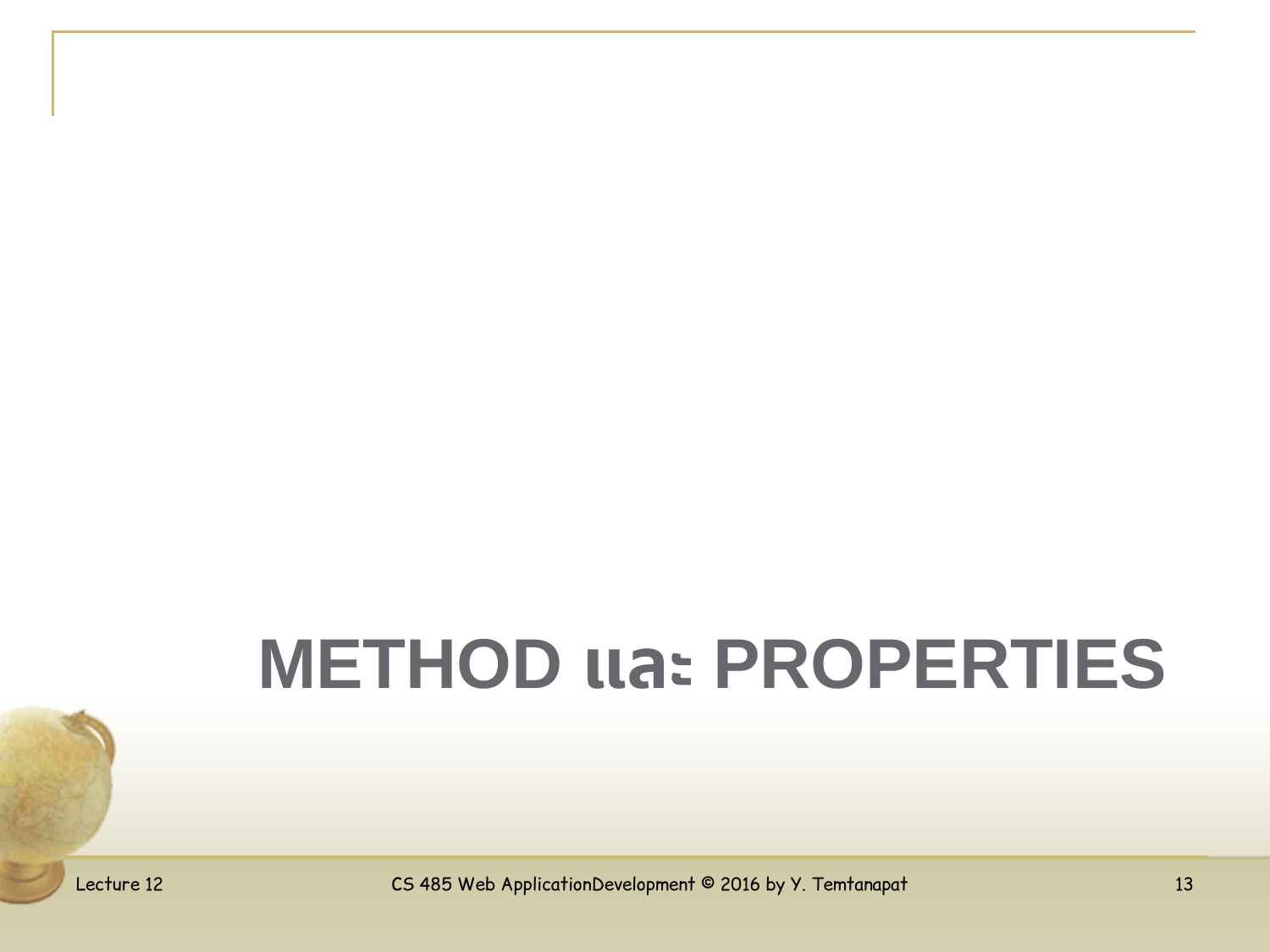

# Method และ Properties
Lecture 12
CS 485 Web ApplicationDevelopment © 2016 by Y. Temtanapat
13